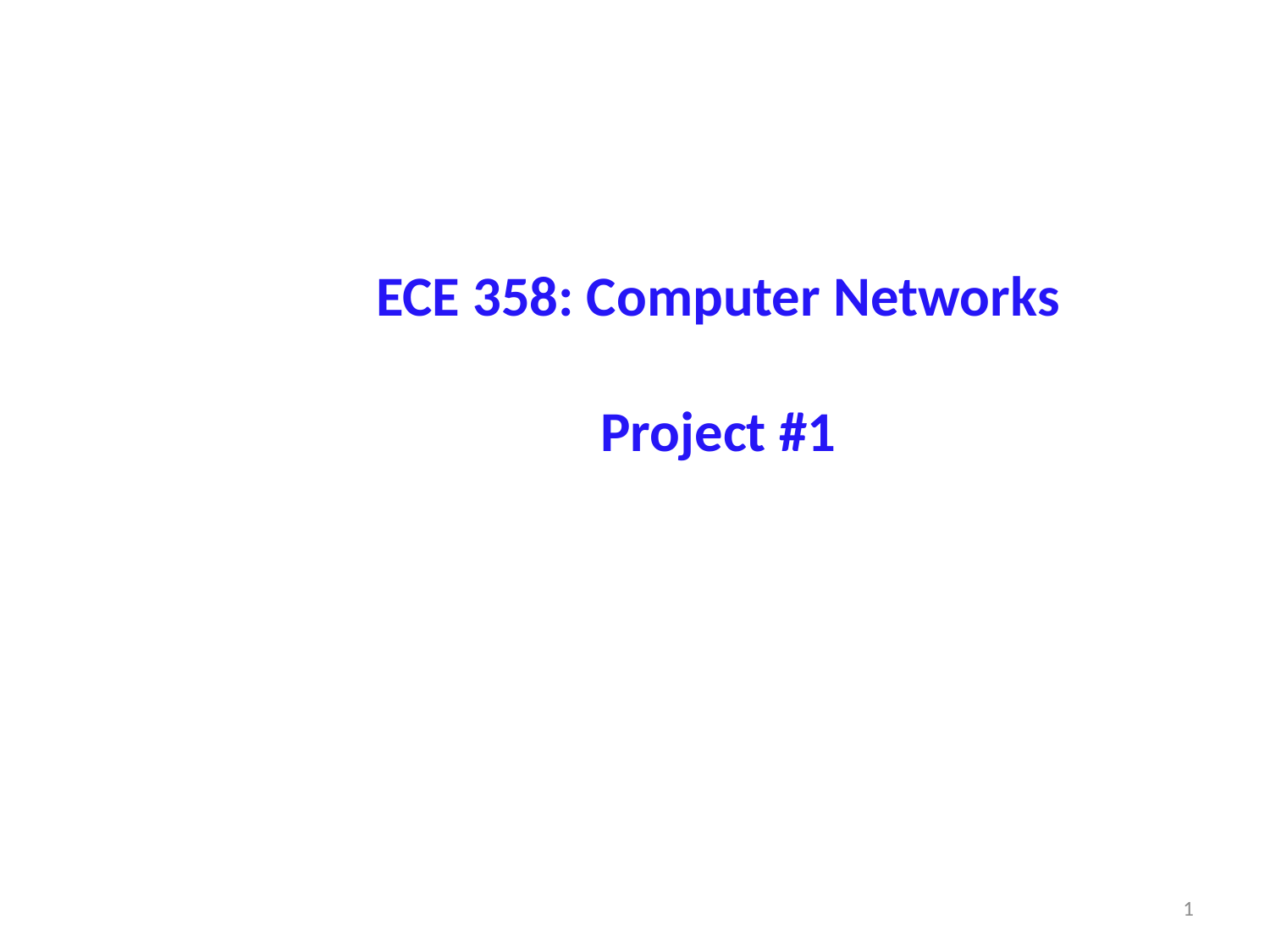

ECE 358: Computer Networks

Project #1
1